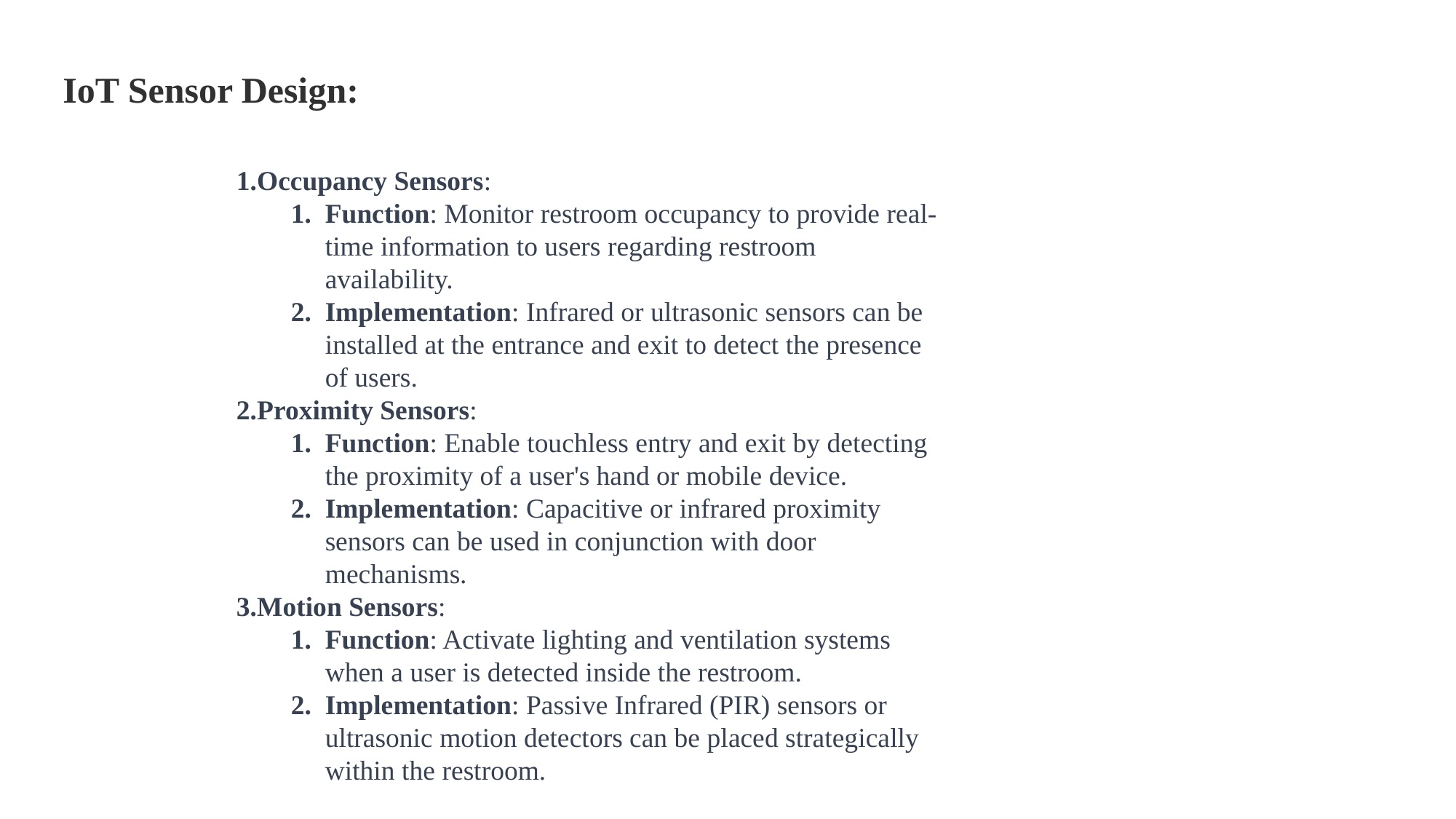

# IoT Sensor Design:
Occupancy Sensors:
Function: Monitor restroom occupancy to provide real-time information to users regarding restroom availability.
Implementation: Infrared or ultrasonic sensors can be installed at the entrance and exit to detect the presence of users.
Proximity Sensors:
Function: Enable touchless entry and exit by detecting the proximity of a user's hand or mobile device.
Implementation: Capacitive or infrared proximity sensors can be used in conjunction with door mechanisms.
Motion Sensors:
Function: Activate lighting and ventilation systems when a user is detected inside the restroom.
Implementation: Passive Infrared (PIR) sensors or ultrasonic motion detectors can be placed strategically within the restroom.